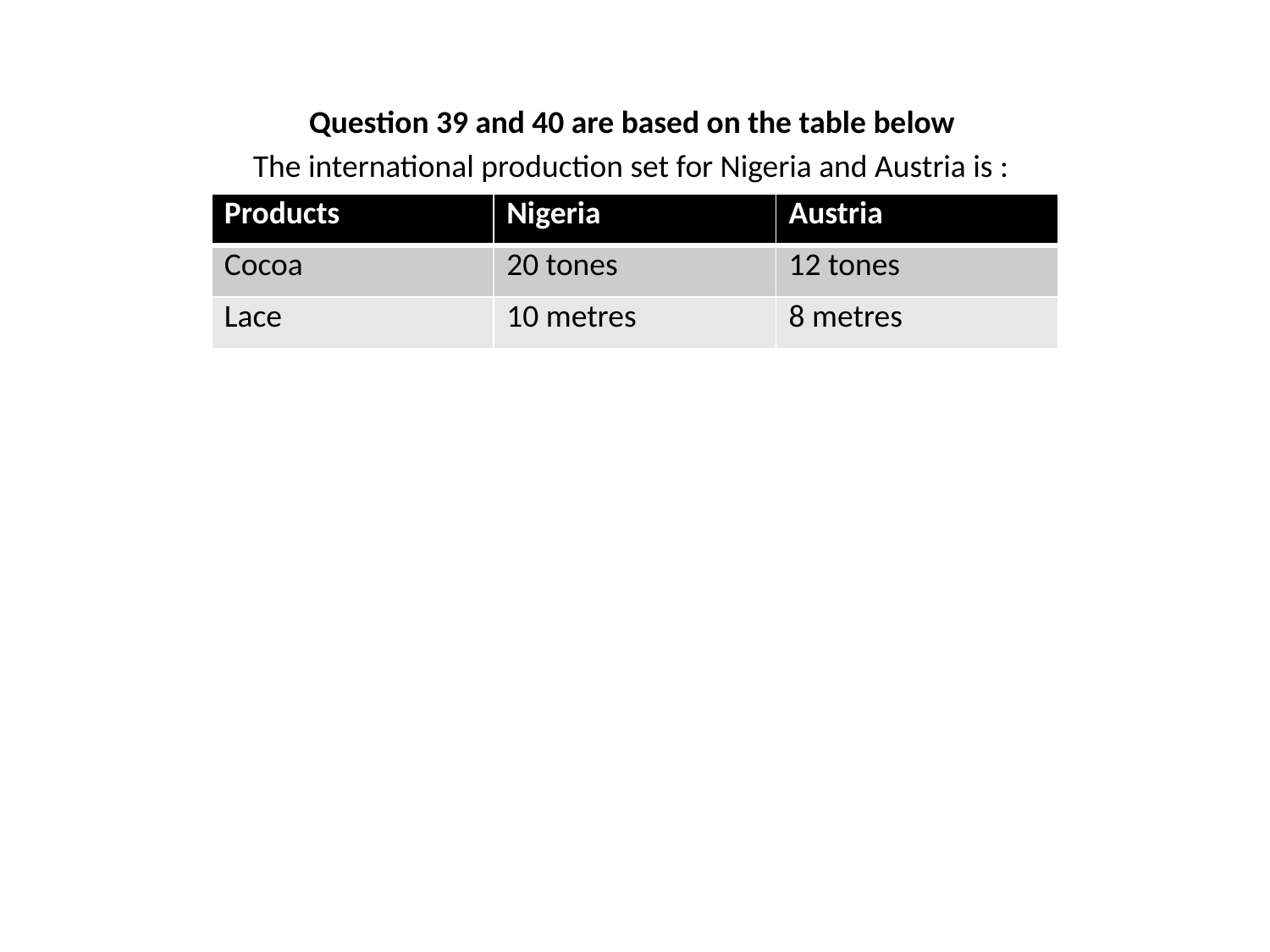

Question 39 and 40 are based on the table below
The international production set for Nigeria and Austria is :
| Products | Nigeria | Austria |
| --- | --- | --- |
| Cocoa | 20 tones | 12 tones |
| Lace | 10 metres | 8 metres |